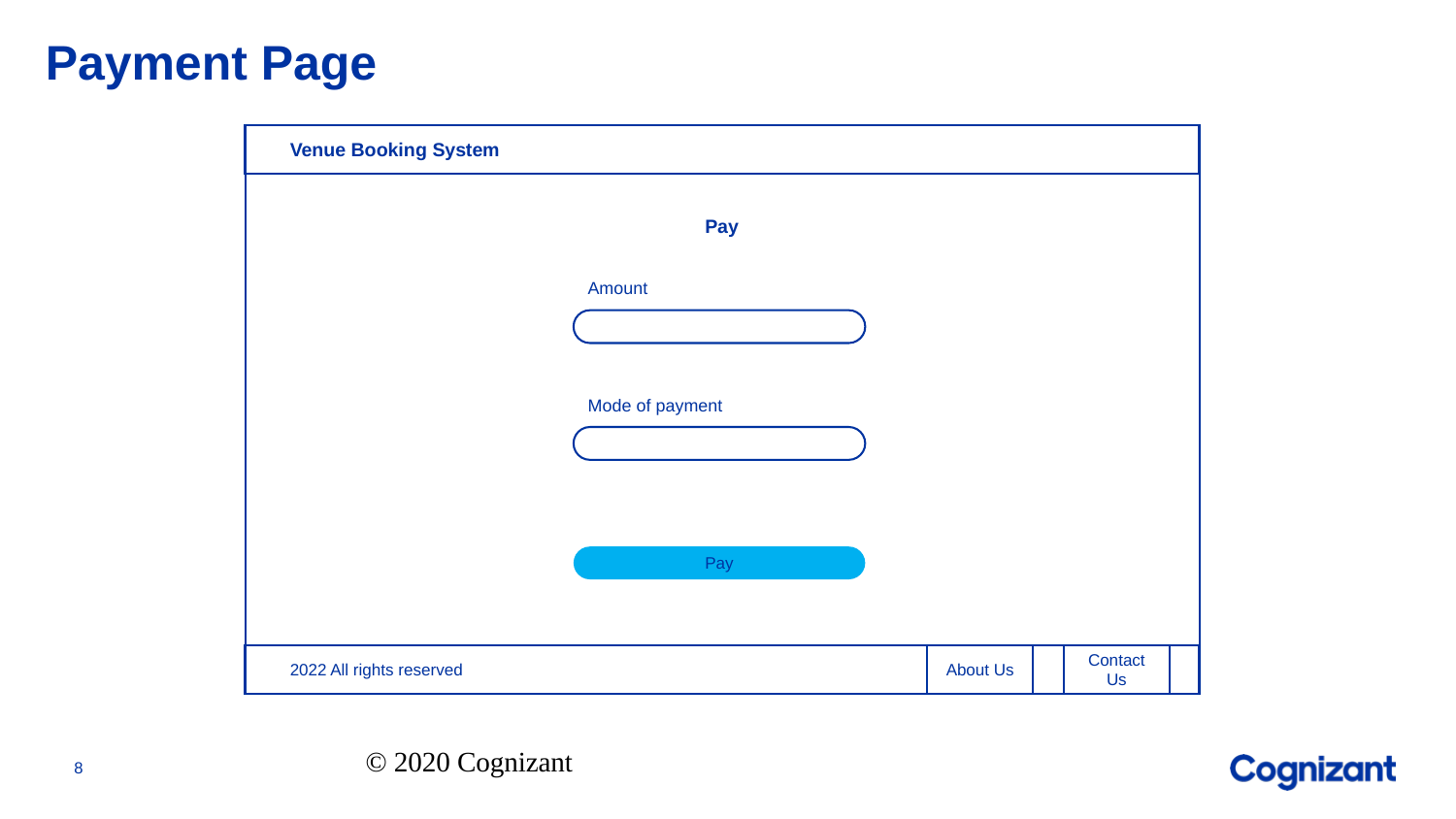

# Payment Page

Venue Booking System
Pay
Amount

Mode of payment

Pay

2022 All rights reserved
About Us
Contact Us
© 2020 Cognizant
8